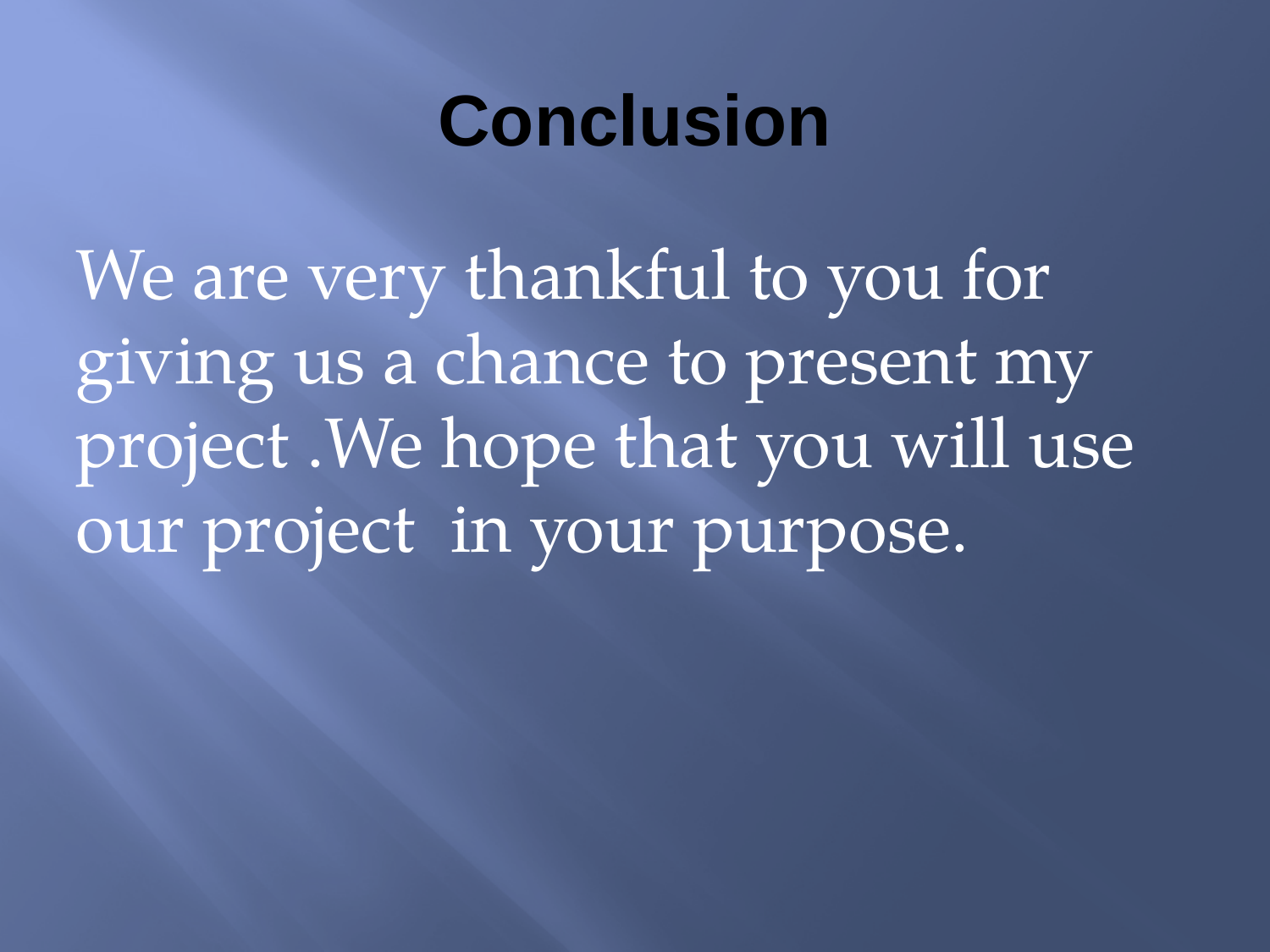

# Conclusion
We are very thankful to you for giving us a chance to present my project .We hope that you will use our project  in your purpose.